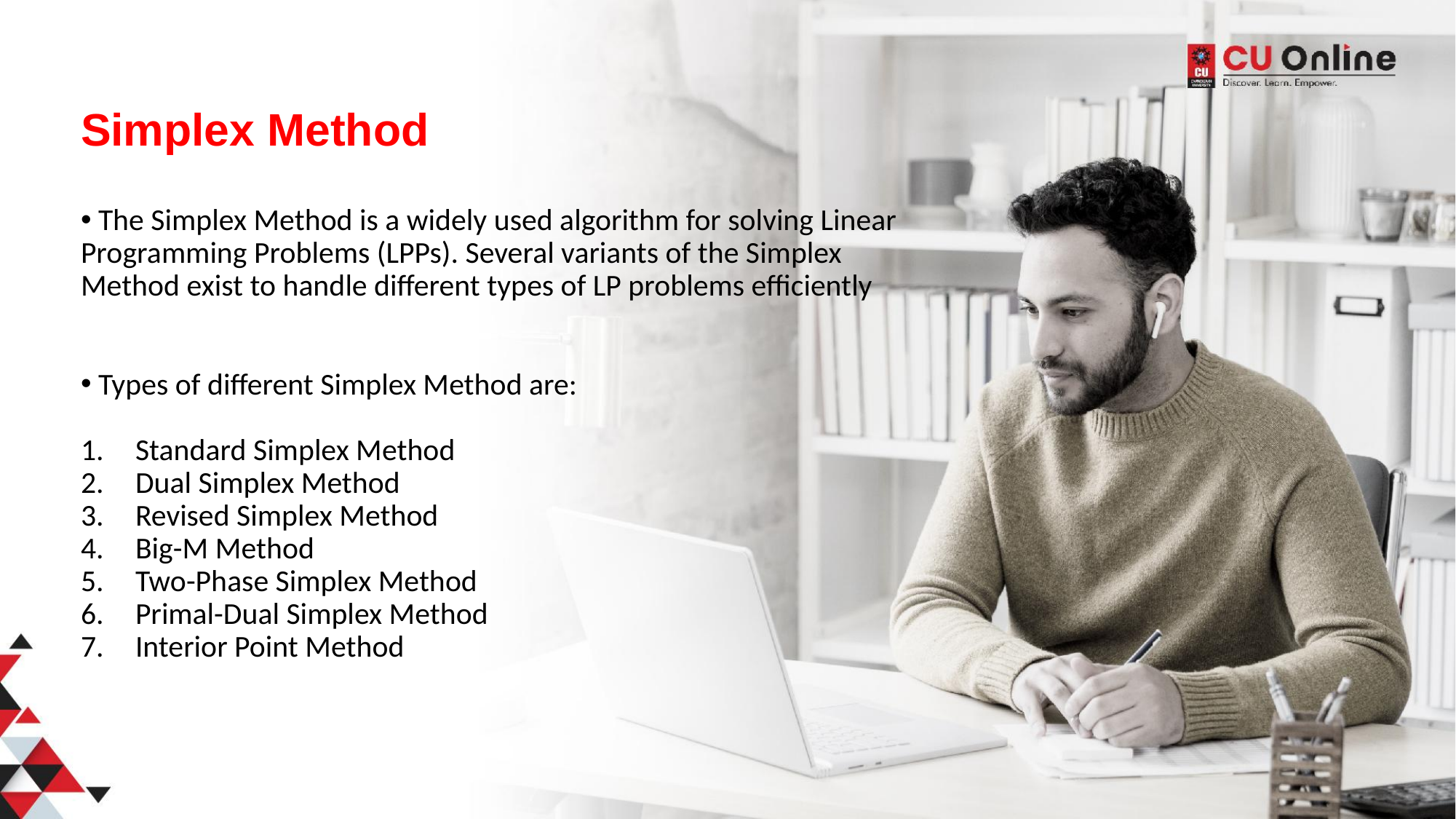

# Simplex Method
 The Simplex Method is a widely used algorithm for solving Linear Programming Problems (LPPs). Several variants of the Simplex Method exist to handle different types of LP problems efficiently

 Types of different Simplex Method are:

Standard Simplex Method
Dual Simplex Method
Revised Simplex Method
Big-M Method
Two-Phase Simplex Method
Primal-Dual Simplex Method
Interior Point Method